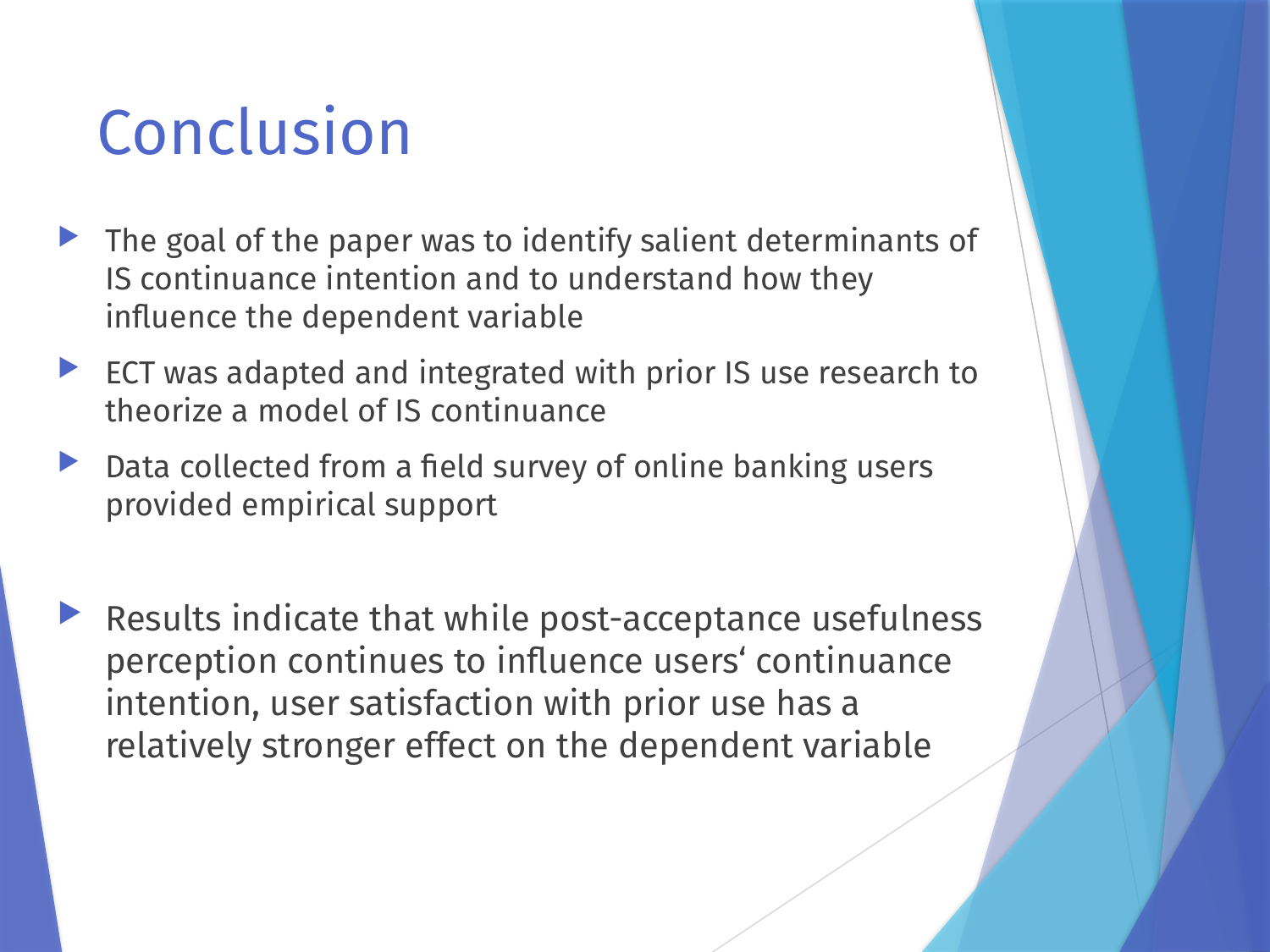

# Conclusion
The goal of the paper was to identify salient determinants of IS continuance intention and to understand how they influence the dependent variable
ECT was adapted and integrated with prior IS use research to theorize a model of IS continuance
Data collected from a field survey of online banking users provided empirical support

Results indicate that while post-acceptance usefulness perception continues to influence users‘ continuance intention, user satisfaction with prior use has a relatively stronger effect on the dependent variable